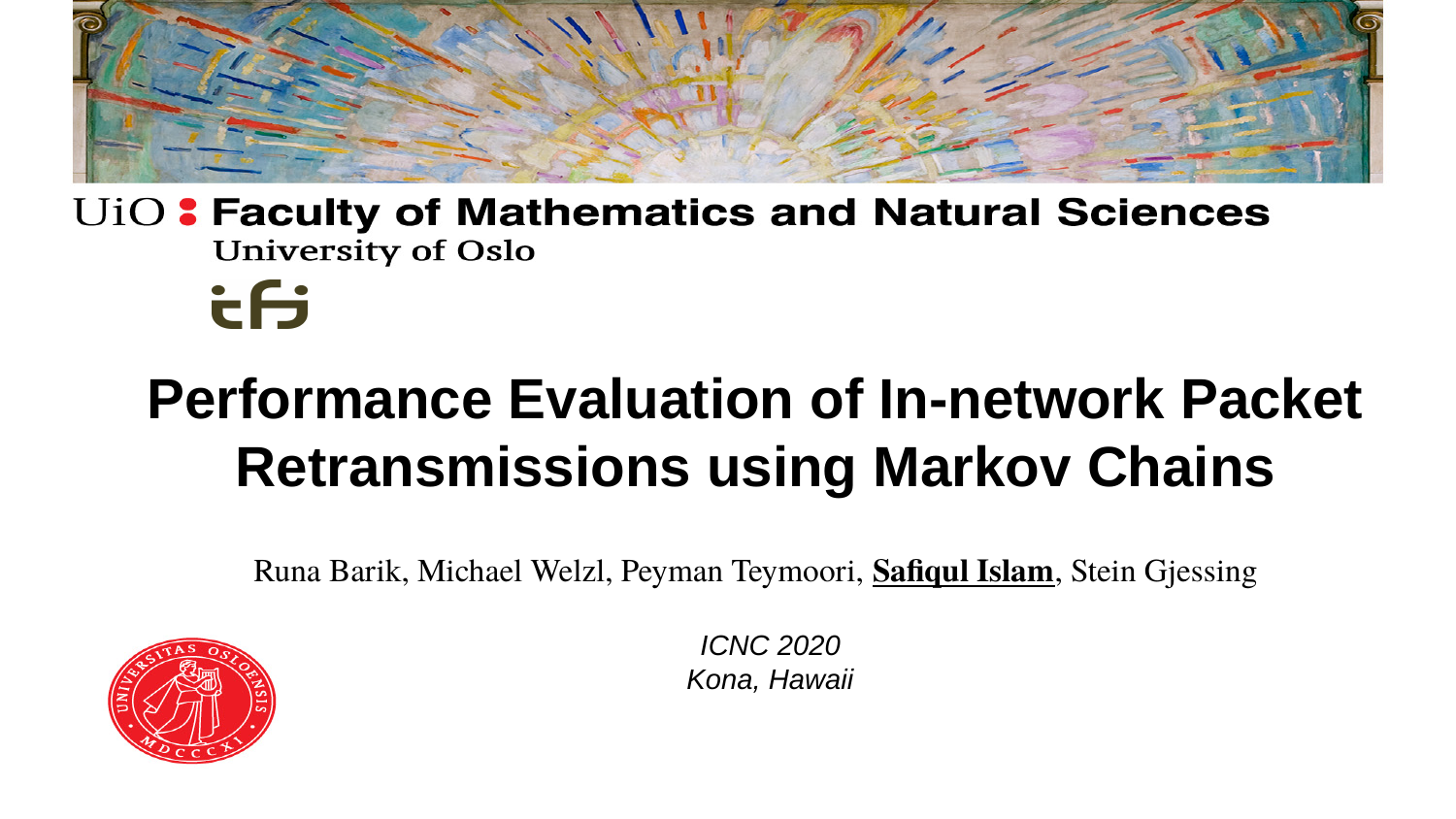

Performance Evaluation of In-network Packet Retransmissions using Markov Chains

Runa Barik, Michael Welzl, Peyman Teymoori, Safiqul Islam, Stein Gjessing
ICNC 2020
Kona, Hawaii